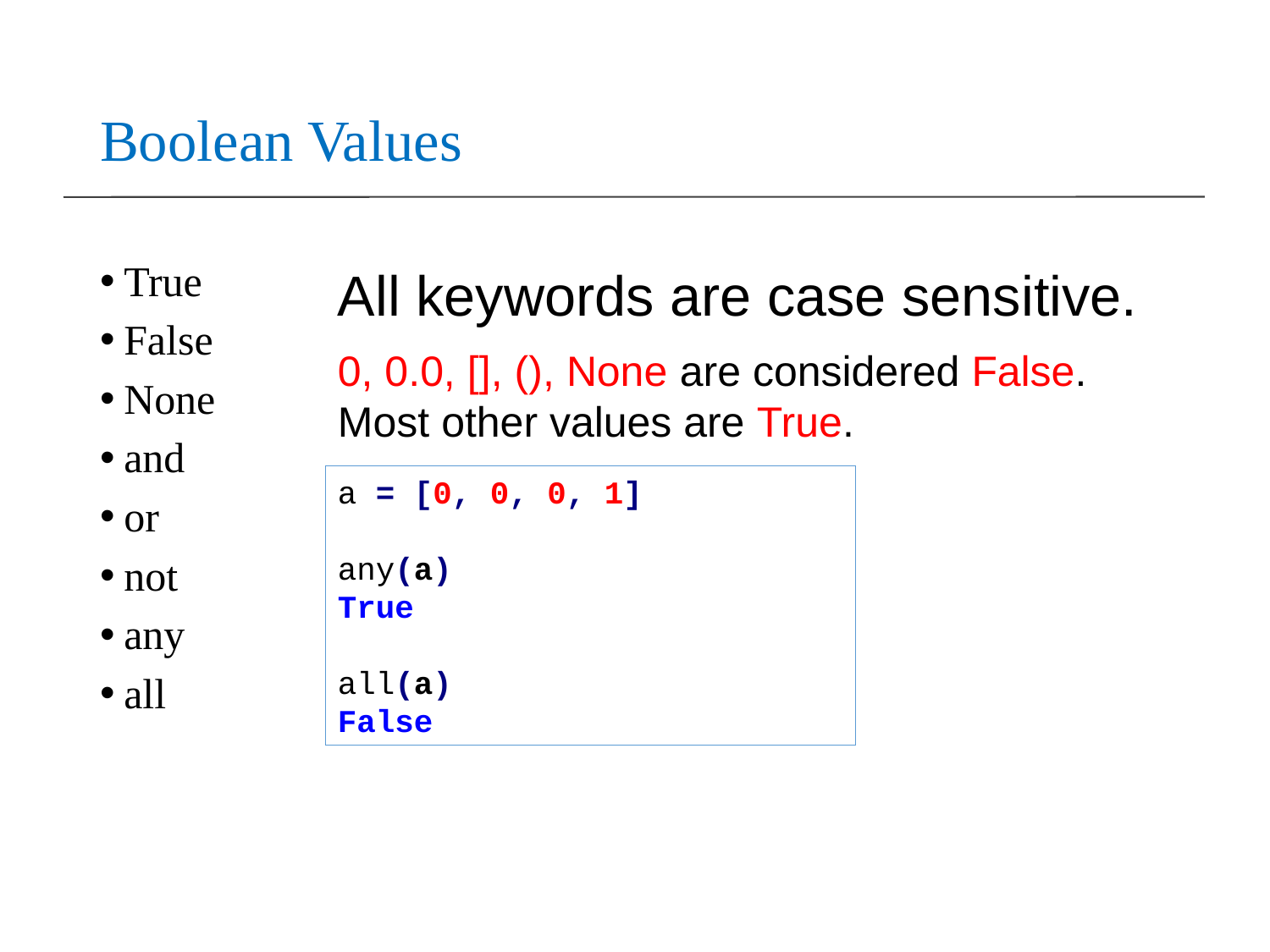

# Boolean Values
All keywords are case sensitive.
True
False
None
and
or
not
any
all

0, 0.0, [], (), None are considered False. Most other values are True.
a = [0, 0, 0, 1]

any(a)
True

all(a)
False